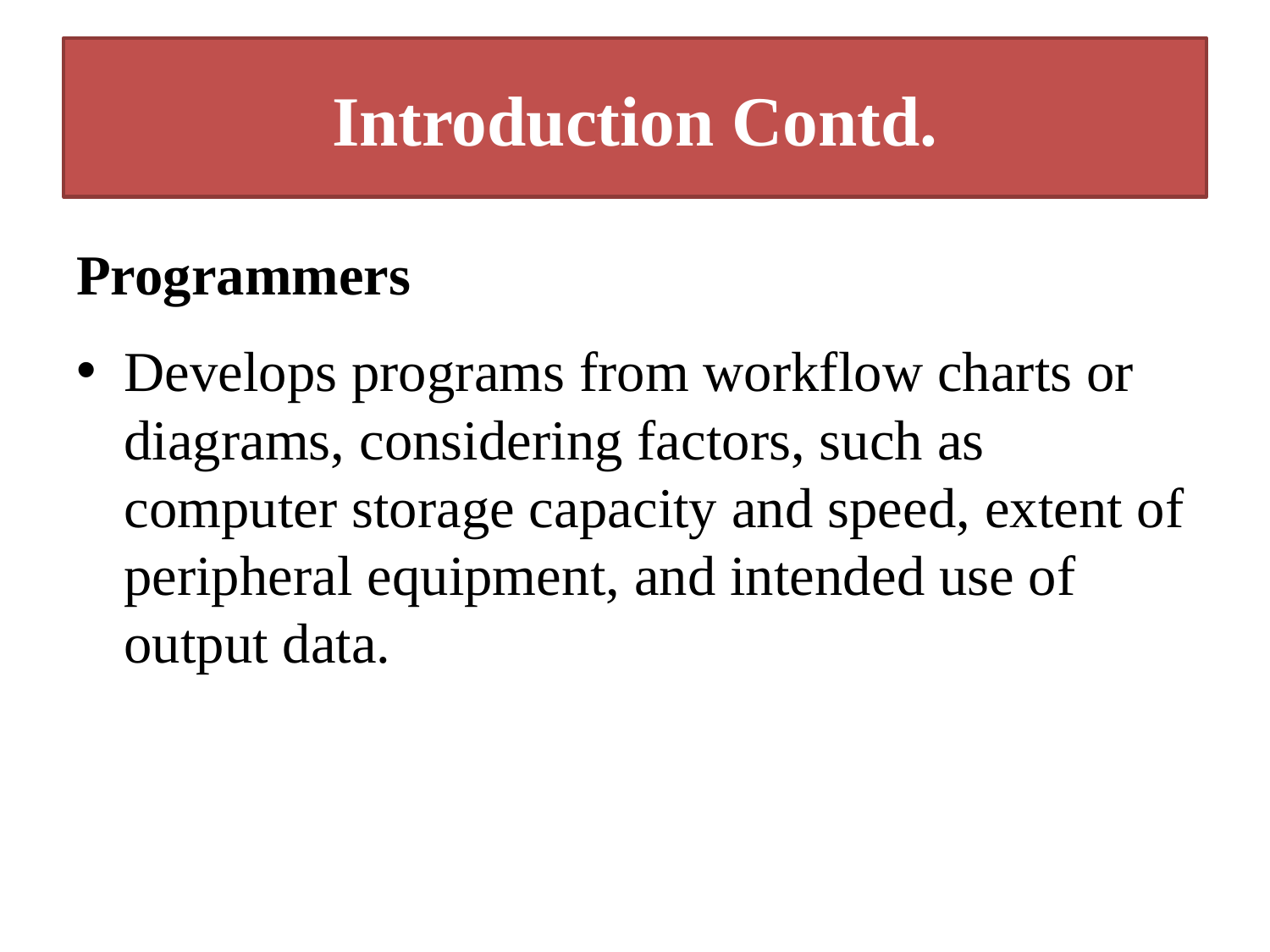

# Introduction Contd.
Programmers
Develops programs from workflow charts or diagrams, considering factors, such as computer storage capacity and speed, extent of peripheral equipment, and intended use of output data.